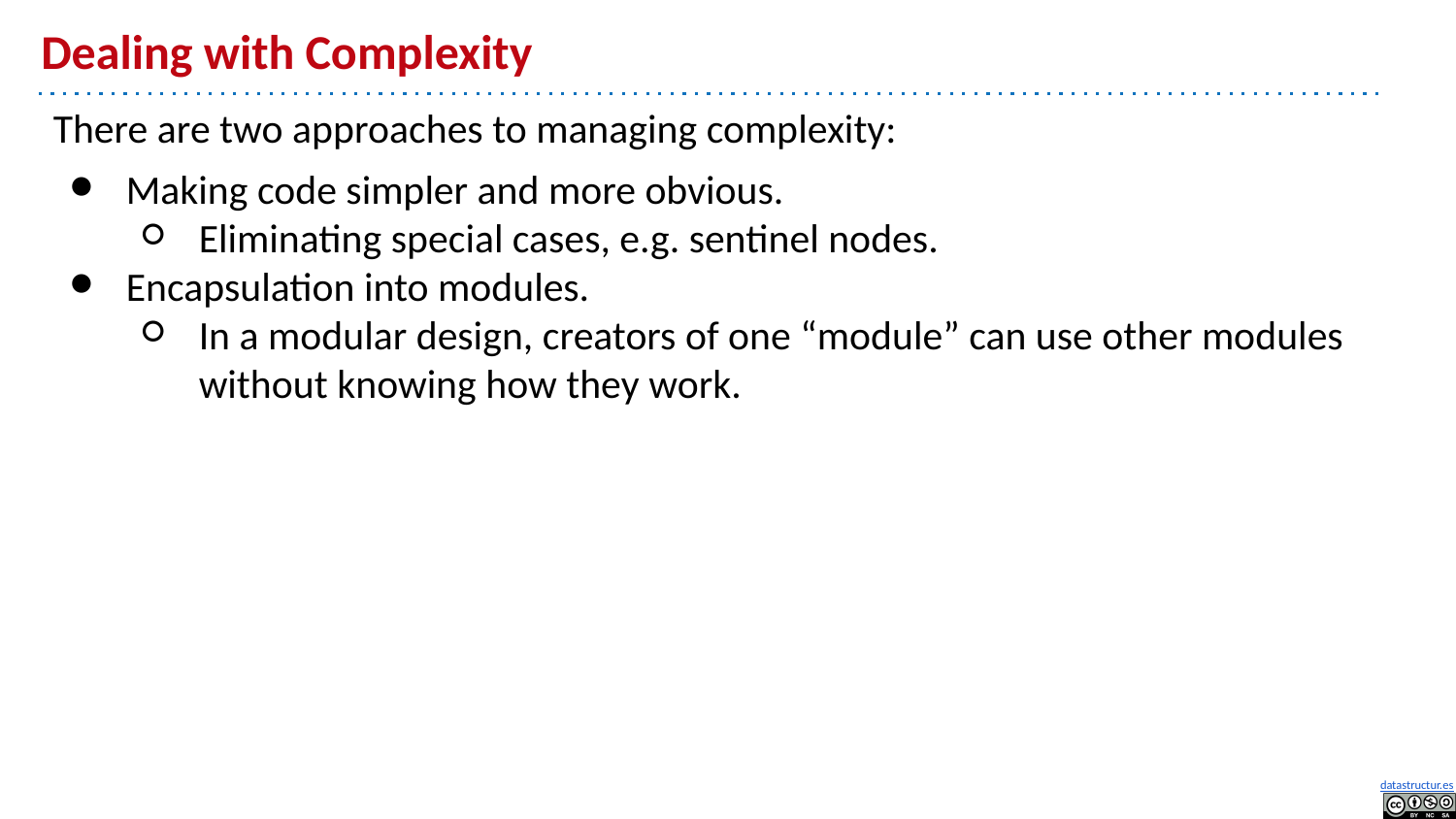

# Dealing with Complexity
There are two approaches to managing complexity:
Making code simpler and more obvious.
Eliminating special cases, e.g. sentinel nodes.
Encapsulation into modules.
In a modular design, creators of one “module” can use other modules without knowing how they work.